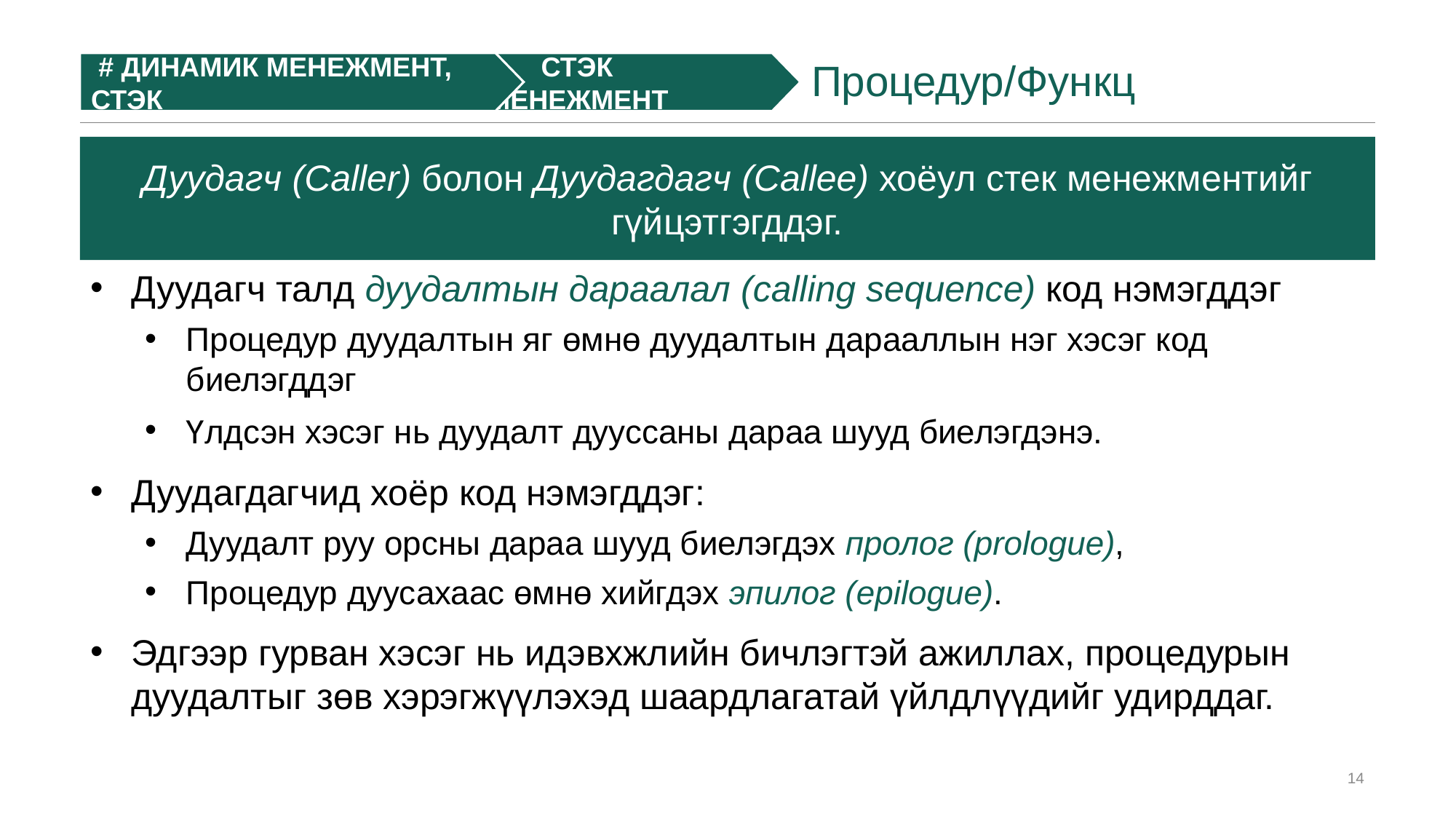

# ДИНАМИК МЕНЕЖМЕНТ, СТЭК
       СТЭК МЕНЕЖМЕНТ
Процедур/Функц
Дуудагч (Caller) болон Дуудагдагч (Callee) хоёул стек менежментийг гүйцэтгэгддэг.
Дуудагч талд дуудалтын дараалал (calling sequence) код нэмэгддэг
Процедур дуудалтын яг өмнө дуудалтын дарааллын нэг хэсэг код биелэгддэг
Үлдсэн хэсэг нь дуудалт дууссаны дараа шууд биелэгдэнэ.
Дуудагдагчид хоёр код нэмэгддэг:
Дуудалт руу орсны дараа шууд биелэгдэх пролог (prologue),
Процедур дуусахаас өмнө хийгдэх эпилог (epilogue).
Эдгээр гурван хэсэг нь идэвхжлийн бичлэгтэй ажиллах, процедурын дуудалтыг зөв хэрэгжүүлэхэд шаардлагатай үйлдлүүдийг удирддаг.
14